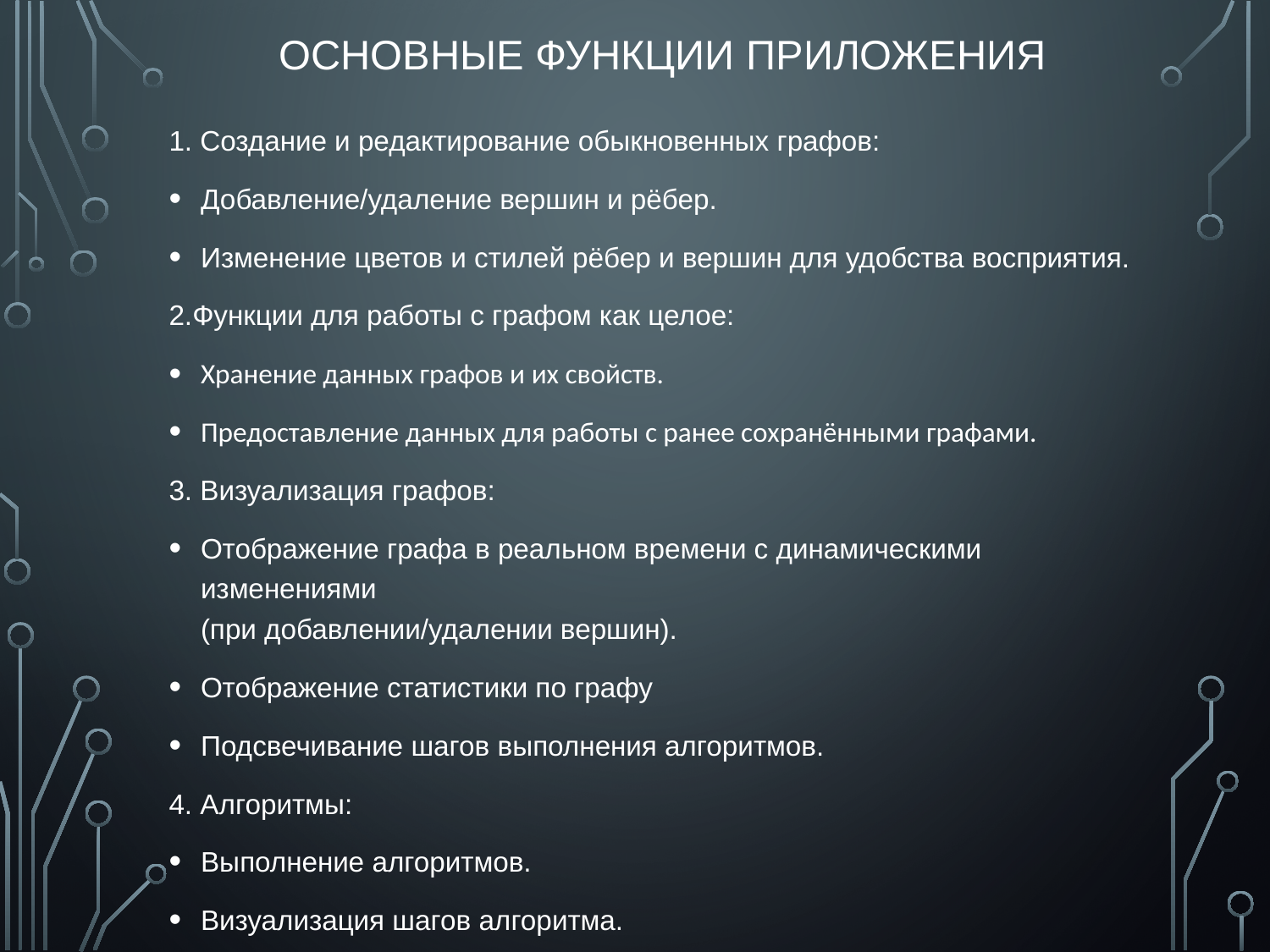

# Основные функции приложения
1. Создание и редактирование обыкновенных графов:
Добавление/удаление вершин и рёбер.
Изменение цветов и стилей рёбер и вершин для удобства восприятия.
2.Функции для работы с графом как целое:
Хранение данных графов и их свойств.
Предоставление данных для работы с ранее сохранёнными графами.
3. Визуализация графов:
Отображение графа в реальном времени с динамическими изменениями
(при добавлении/удалении вершин).
Отображение статистики по графу
Подсвечивание шагов выполнения алгоритмов.
4. Алгоритмы:
Выполнение алгоритмов.
Визуализация шагов алгоритма.